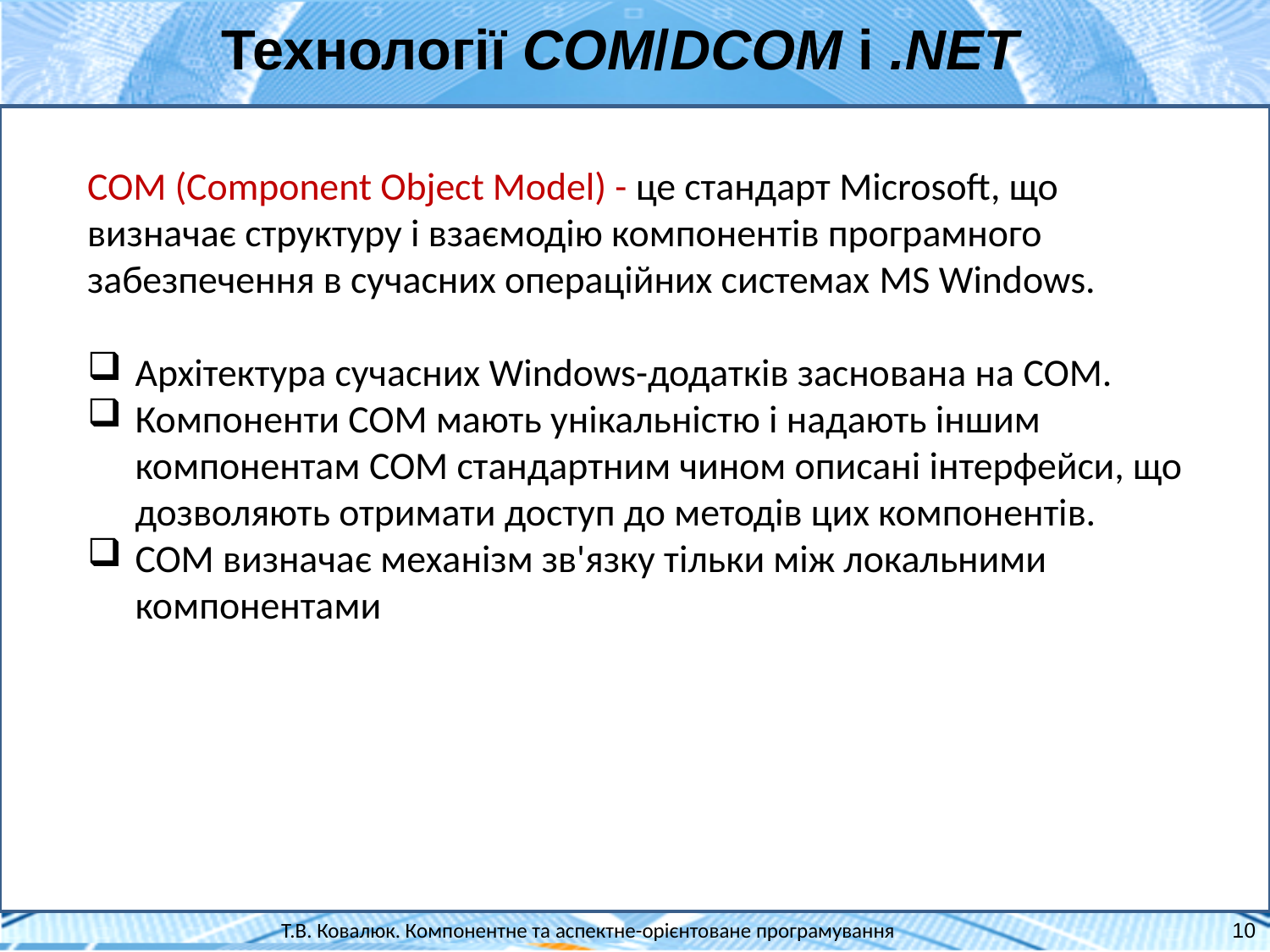

Технології COM/DCOM і .NET
COM (Component Object Model) - це стандарт Microsoft, що визначає структуру і взаємодію компонентів програмного забезпечення в сучасних операційних системах MS Windows.

Архітектура сучасних Windows-додатків заснована на COM.
Компоненти COM мають унікальністю і надають іншим компонентам COM стандартним чином описані інтерфейси, що дозволяють отримати доступ до методів цих компонентів.
COM визначає механізм зв'язку тільки між локальними компонентами